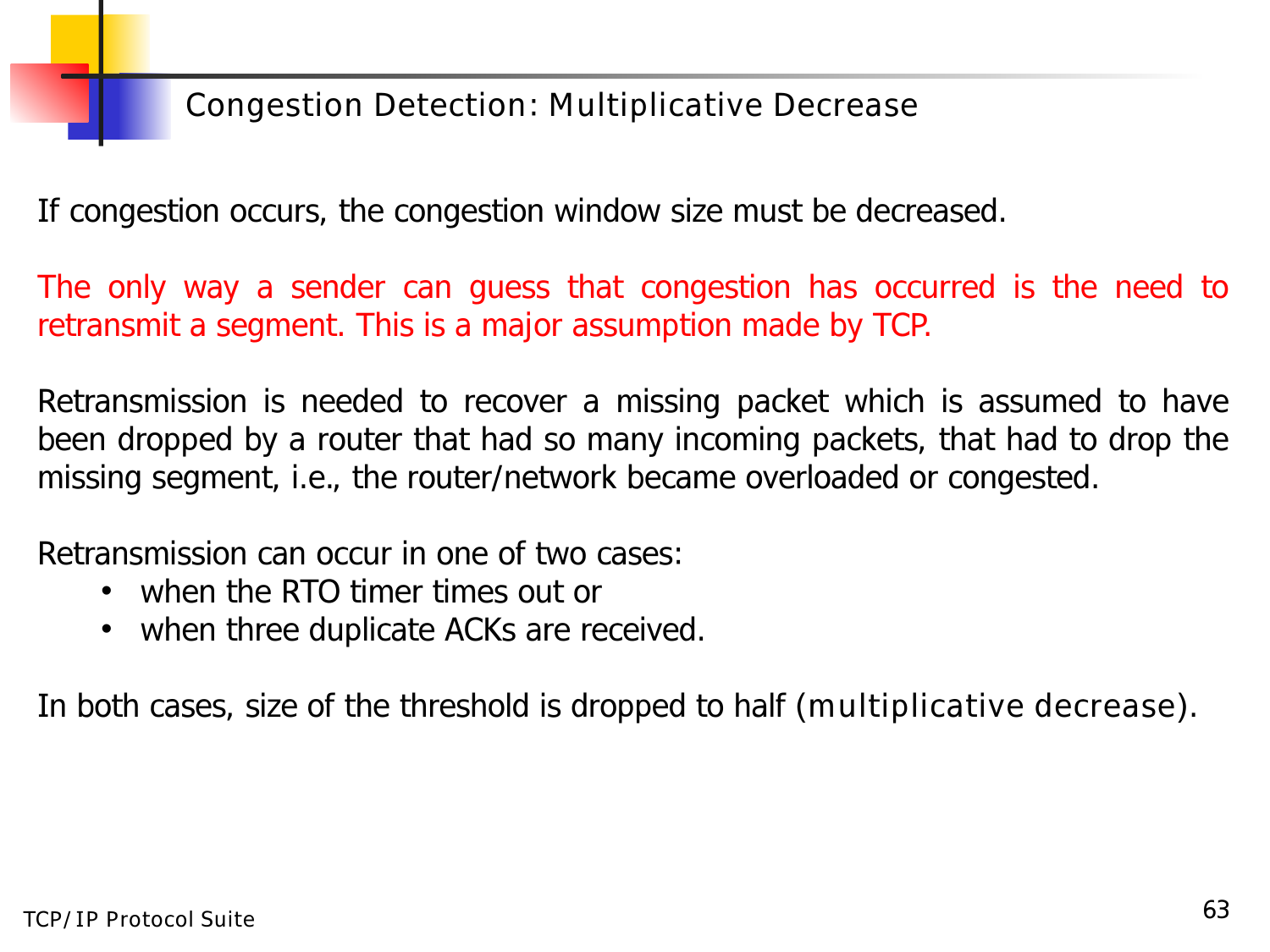

Congestion Detection: Multiplicative Decrease
If congestion occurs, the congestion window size must be decreased.

The only way a sender can guess that congestion has occurred is the need to retransmit a segment. This is a major assumption made by TCP.

Retransmission is needed to recover a missing packet which is assumed to have been dropped by a router that had so many incoming packets, that had to drop the missing segment, i.e., the router/network became overloaded or congested.

Retransmission can occur in one of two cases:
when the RTO timer times out or
when three duplicate ACKs are received.

In both cases, size of the threshold is dropped to half (multiplicative decrease).

63
TCP/IP Protocol Suite